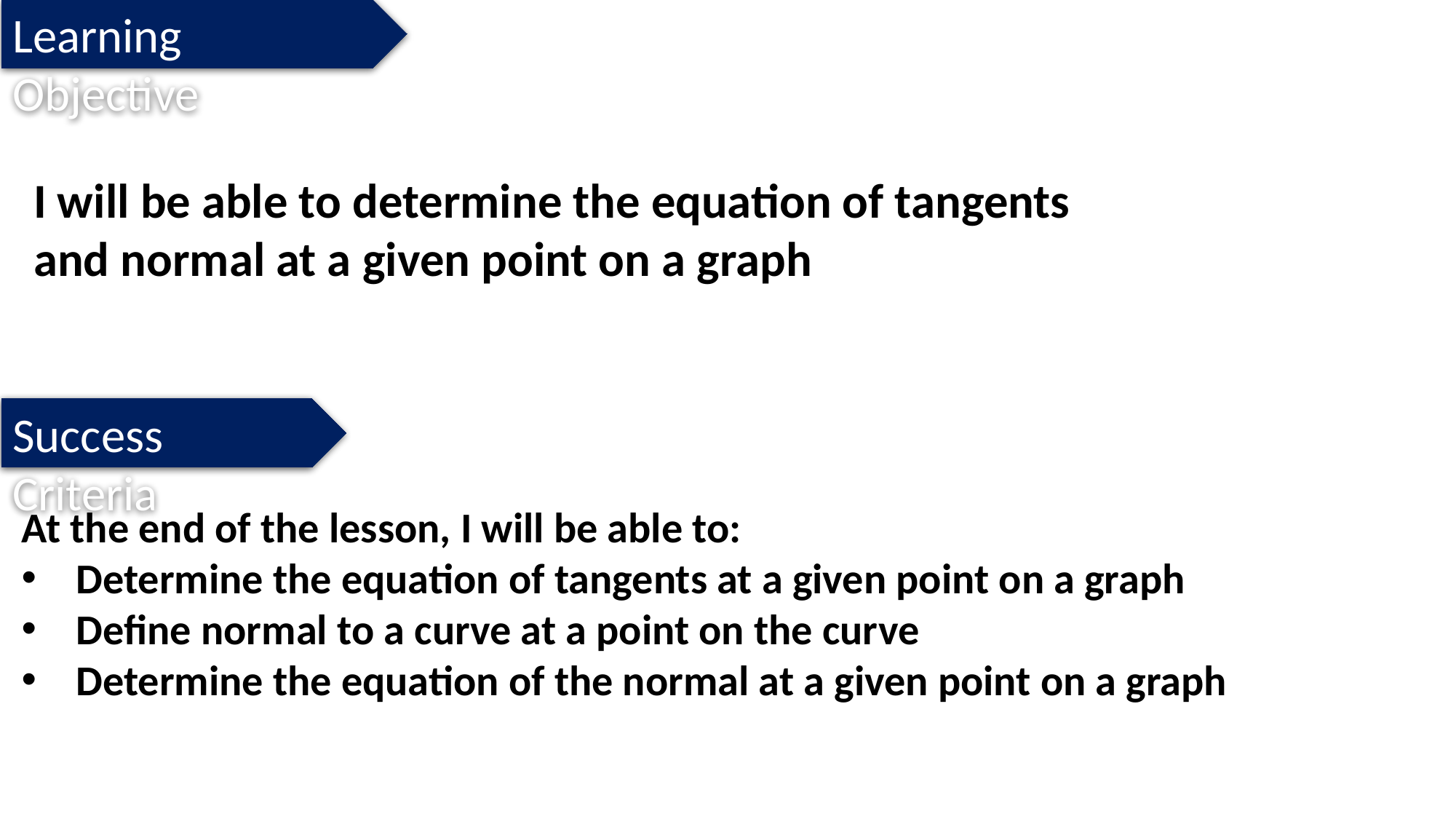

Learning Objective
I will be able to determine the equation of tangents and normal at a given point on a graph
Success Criteria
At the end of the lesson, I will be able to:
Determine the equation of tangents at a given point on a graph
Define normal to a curve at a point on the curve
Determine the equation of the normal at a given point on a graph